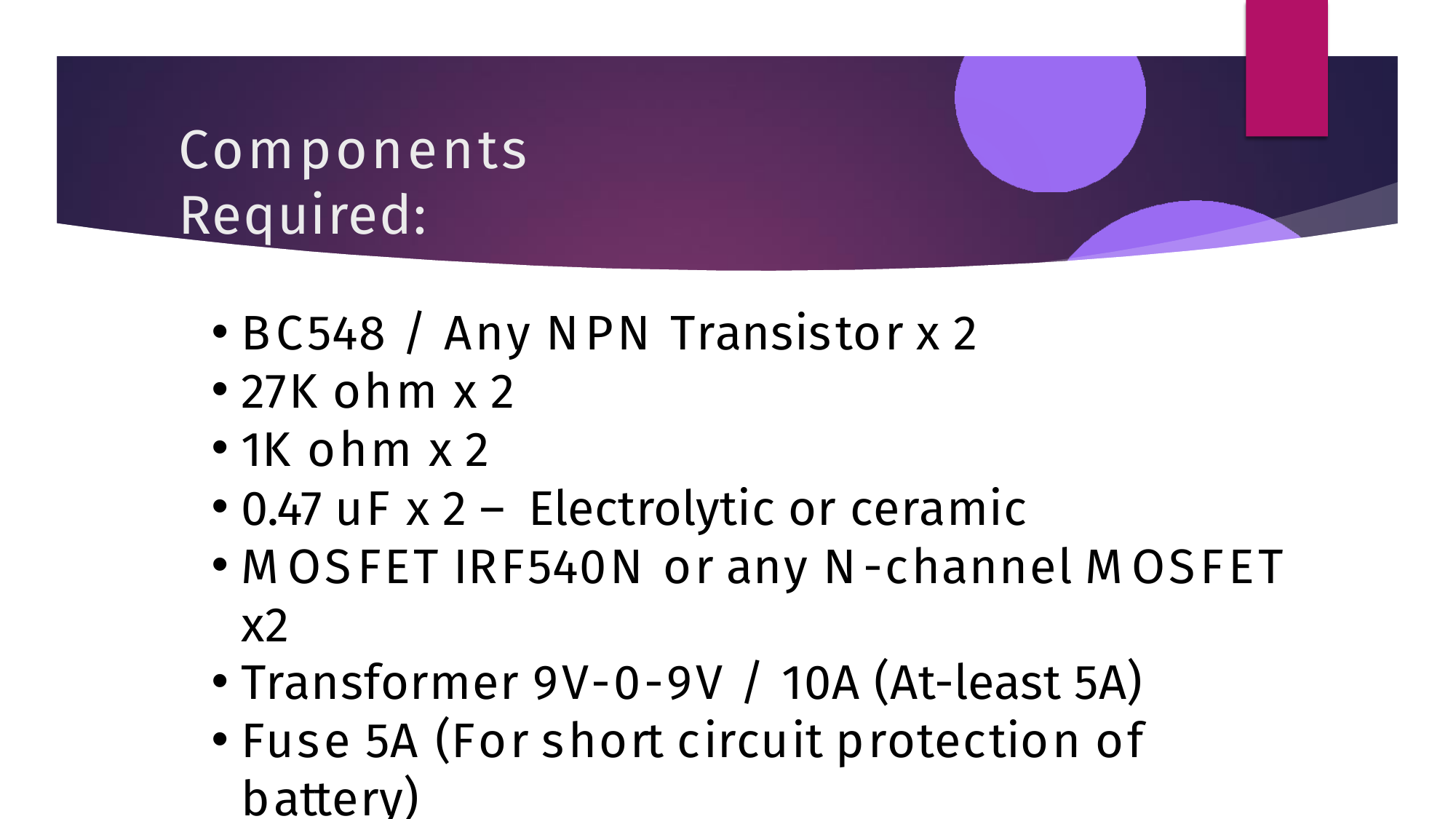

# Components Required:
BC548 / Any NPN Transistor x 2
27K ohm x 2
1K ohm x 2
0.47 uF x 2 – Electrolytic or ceramic
MOSFET IRF540N or any N-channel MOSFET x2
Transformer 9V-0-9V / 10A (At-least 5A)
Fuse 5A (For short circuit protection of battery)
12V 7Ah Battery